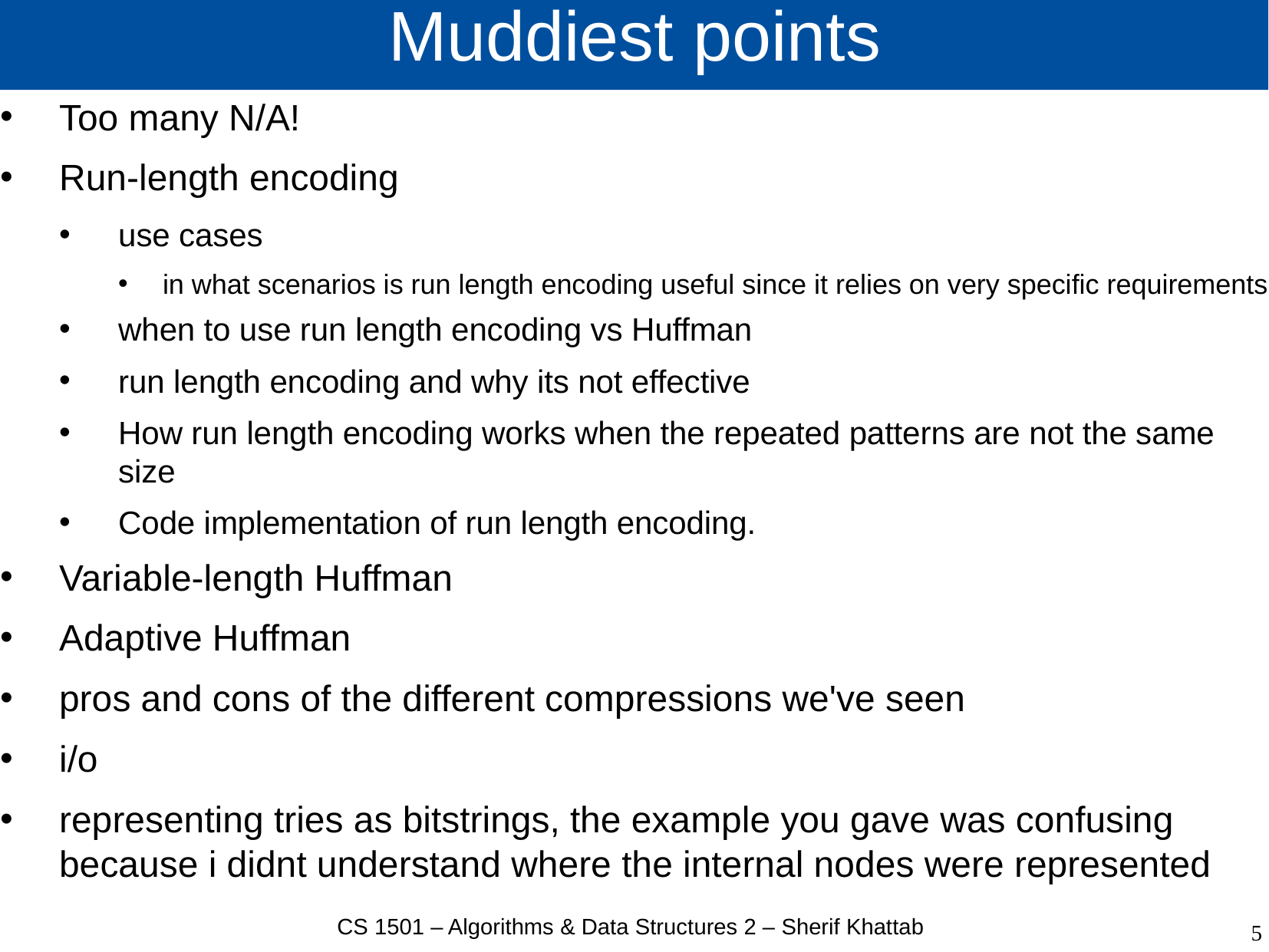

# Muddiest points
Too many N/A!
Run-length encoding
use cases
in what scenarios is run length encoding useful since it relies on very specific requirements
when to use run length encoding vs Huffman
run length encoding and why its not effective
How run length encoding works when the repeated patterns are not the same size
Code implementation of run length encoding.
Variable-length Huffman
Adaptive Huffman
pros and cons of the different compressions we've seen
i/o
representing tries as bitstrings, the example you gave was confusing because i didnt understand where the internal nodes were represented
CS 1501 – Algorithms & Data Structures 2 – Sherif Khattab
5